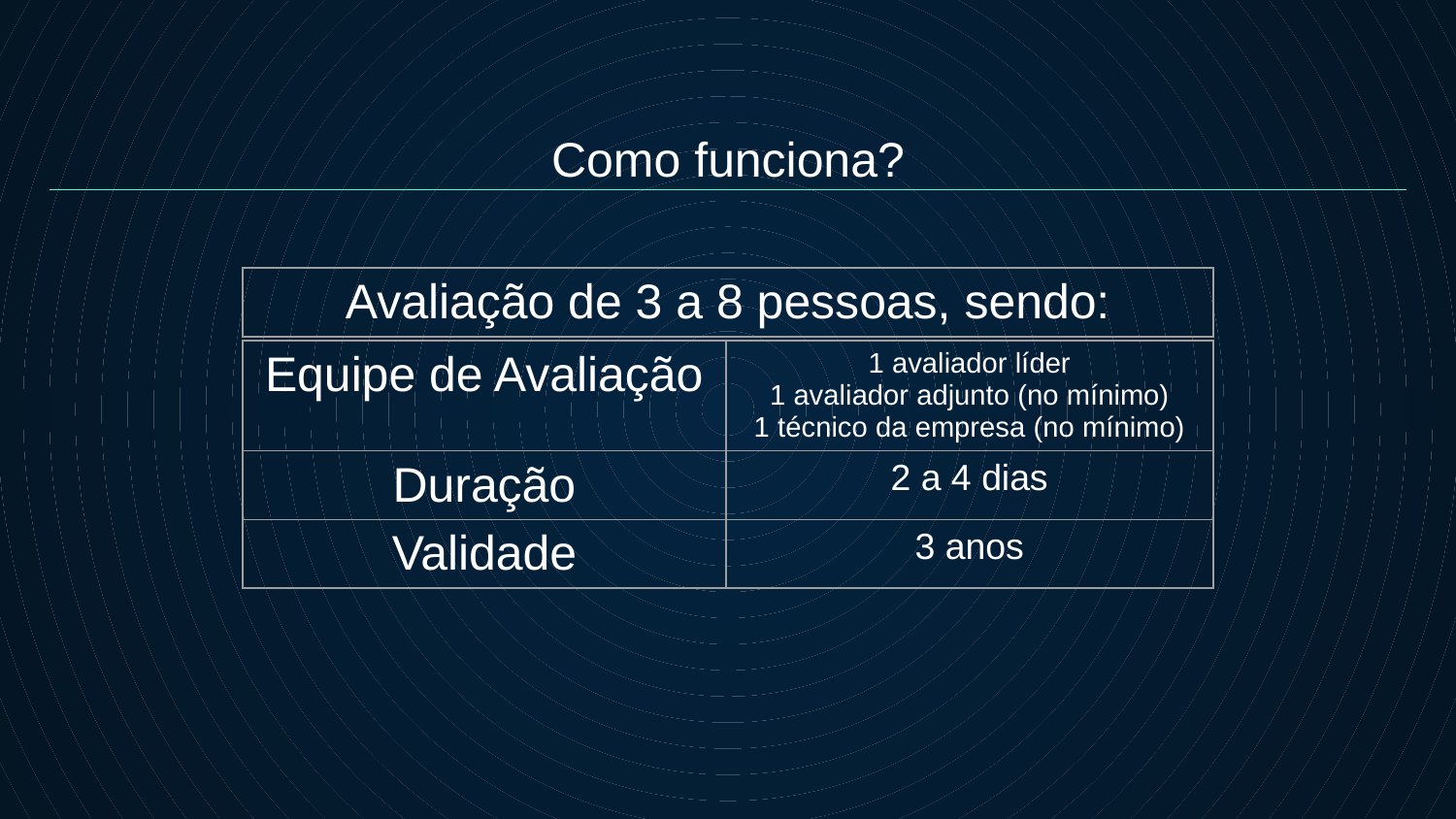

Como funciona?
| Avaliação de 3 a 8 pessoas, sendo: |
| --- |
| Equipe de Avaliação | 1 avaliador líder 1 avaliador adjunto (no mínimo) 1 técnico da empresa (no mínimo) |
| --- | --- |
| Duração | 2 a 4 dias |
| Validade | 3 anos |